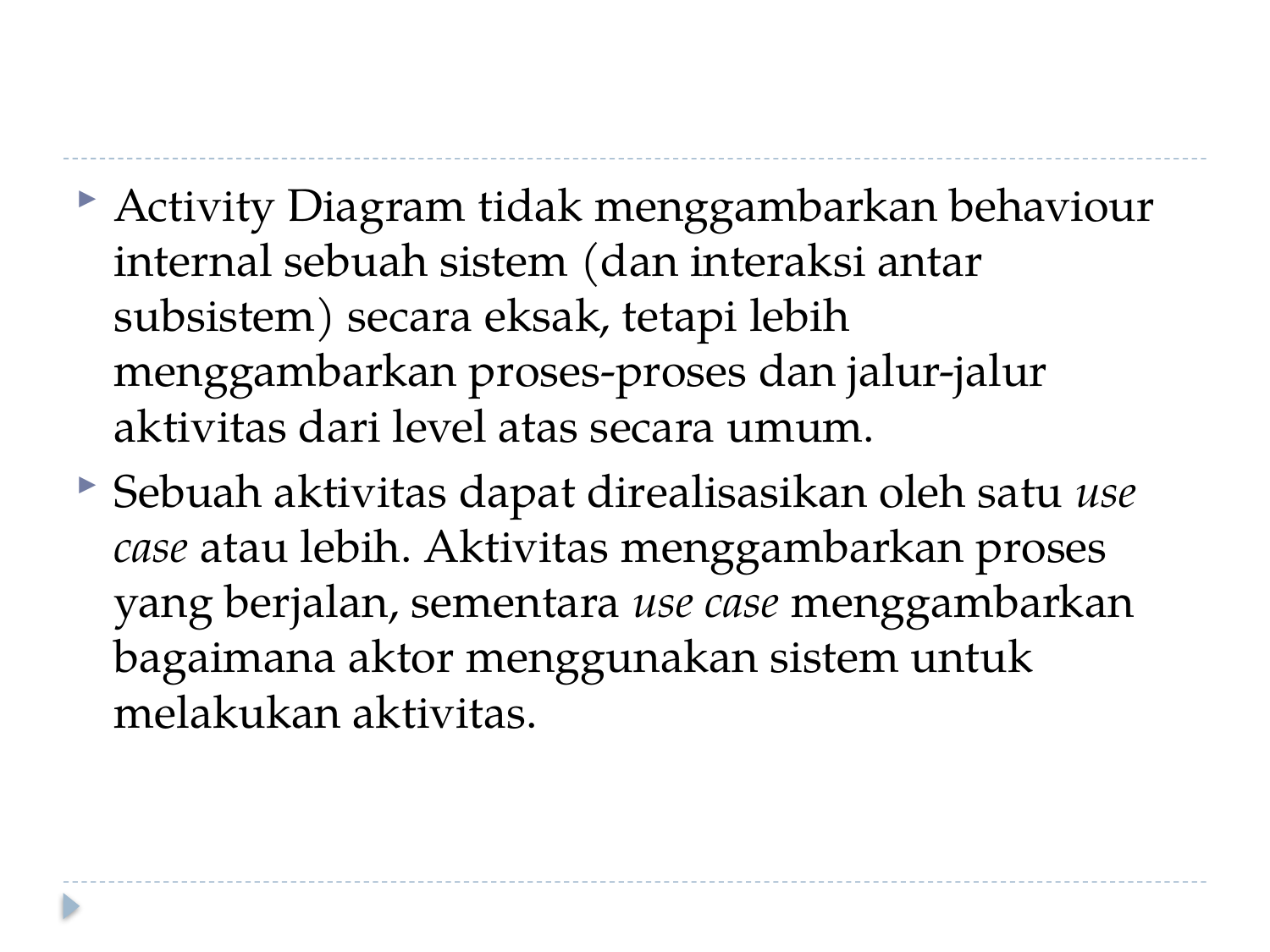

Activity Diagram tidak menggambarkan behaviour internal sebuah sistem (dan interaksi antar subsistem) secara eksak, tetapi lebih menggambarkan proses-proses dan jalur-jalur aktivitas dari level atas secara umum.
Sebuah aktivitas dapat direalisasikan oleh satu use case atau lebih. Aktivitas menggambarkan proses yang berjalan, sementara use case menggambarkan bagaimana aktor menggunakan sistem untuk melakukan aktivitas.